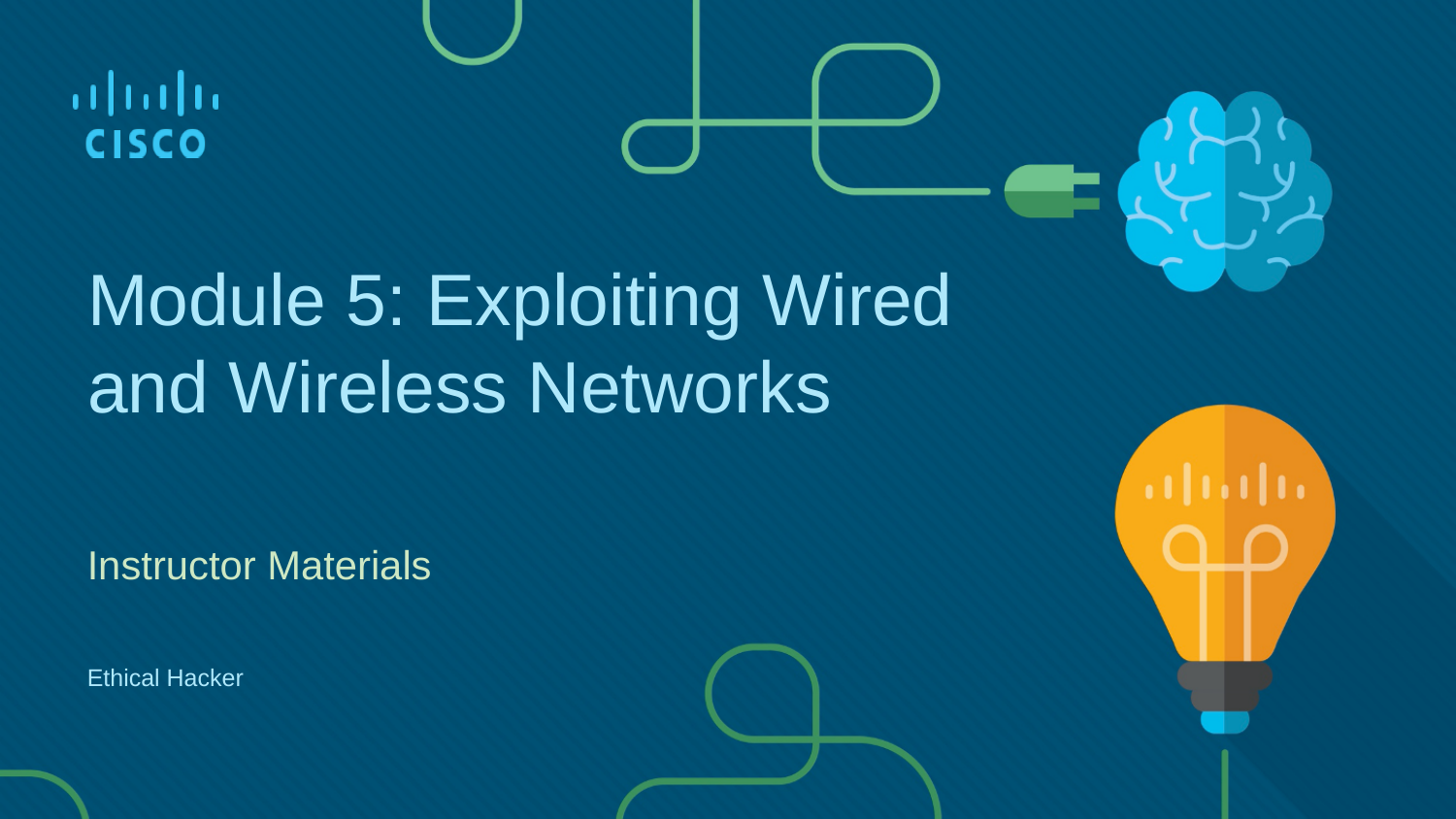

Module 5: Exploiting Wired and Wireless Networks

Instructor Materials
Ethical Hacker